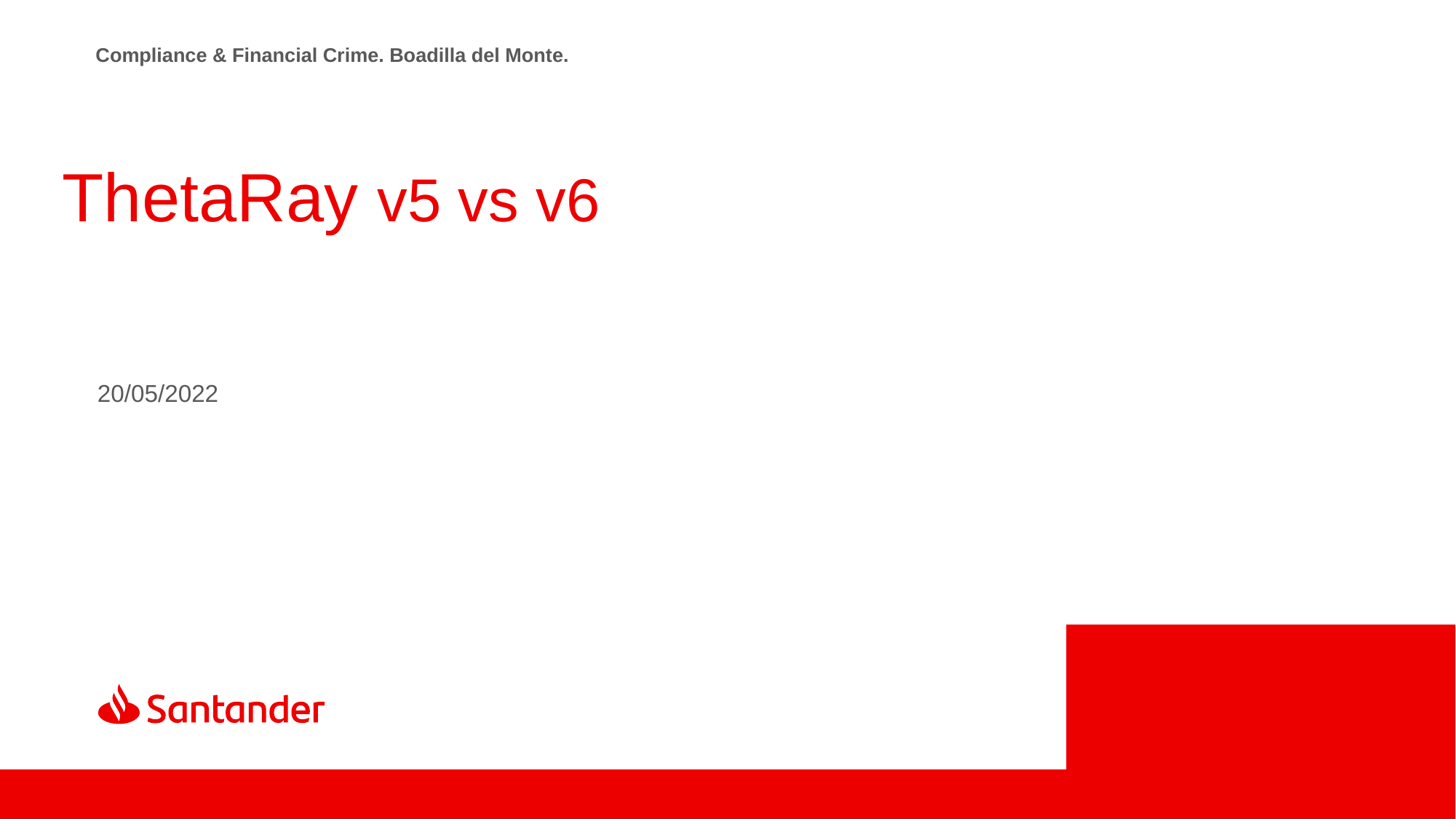

Compliance & Financial Crime. Boadilla del Monte.
# ThetaRay v5 vs v6

20/05/2022